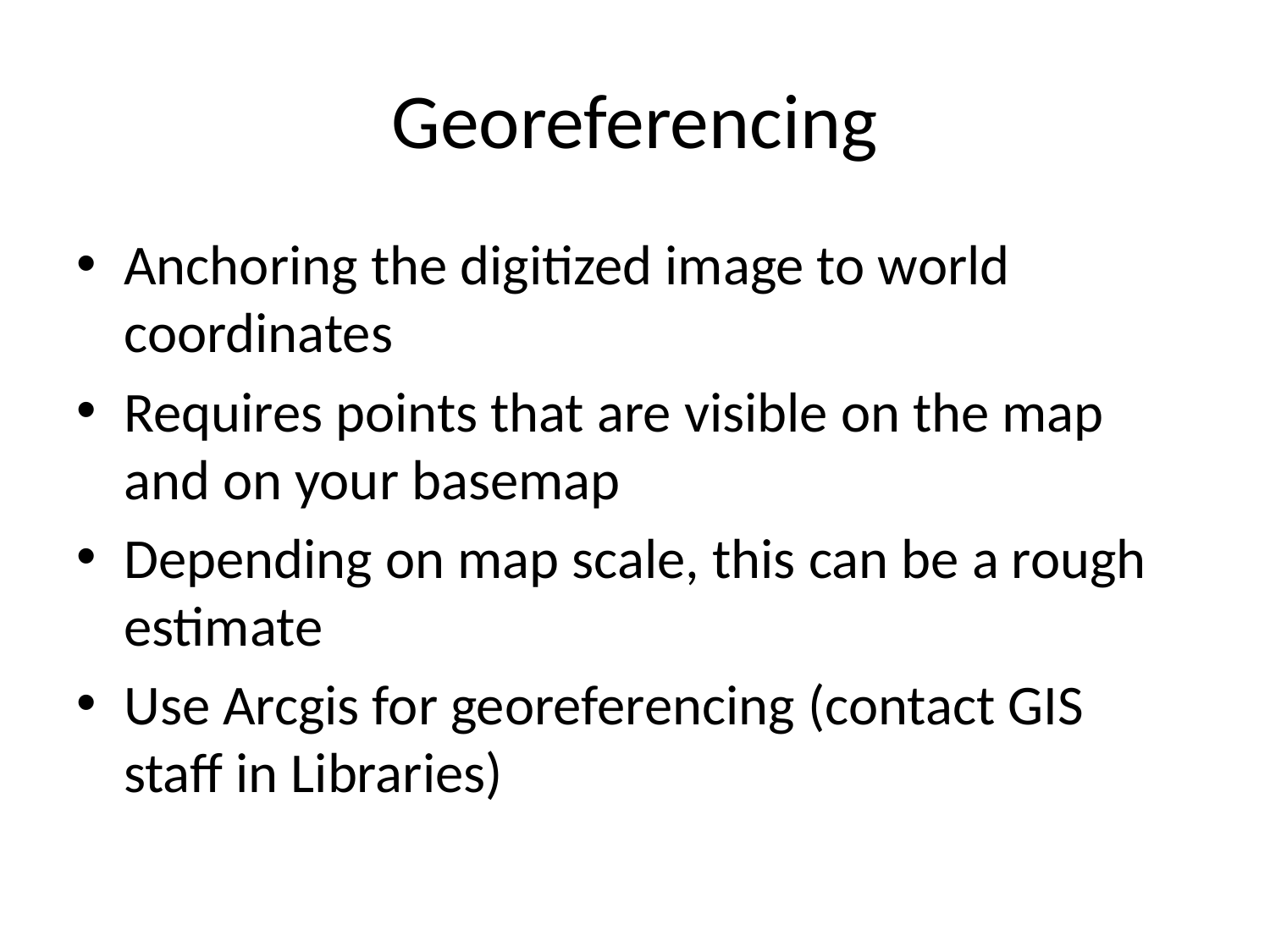

# Georeferencing
Anchoring the digitized image to world coordinates
Requires points that are visible on the map and on your basemap
Depending on map scale, this can be a rough estimate
Use Arcgis for georeferencing (contact GIS staff in Libraries)